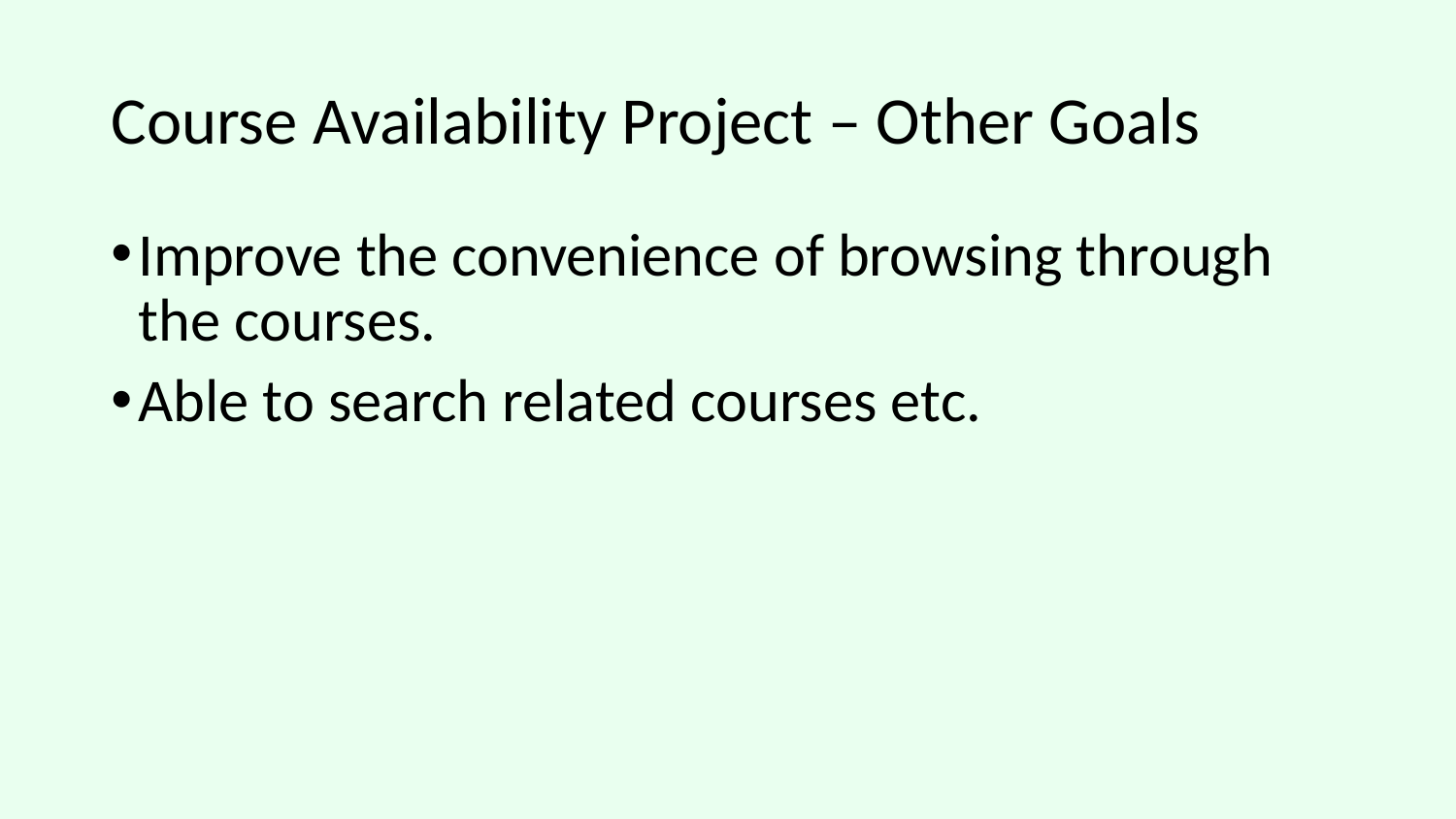

# Course Availability Project – Other Goals
Improve the convenience of browsing through the courses.
Able to search related courses etc.